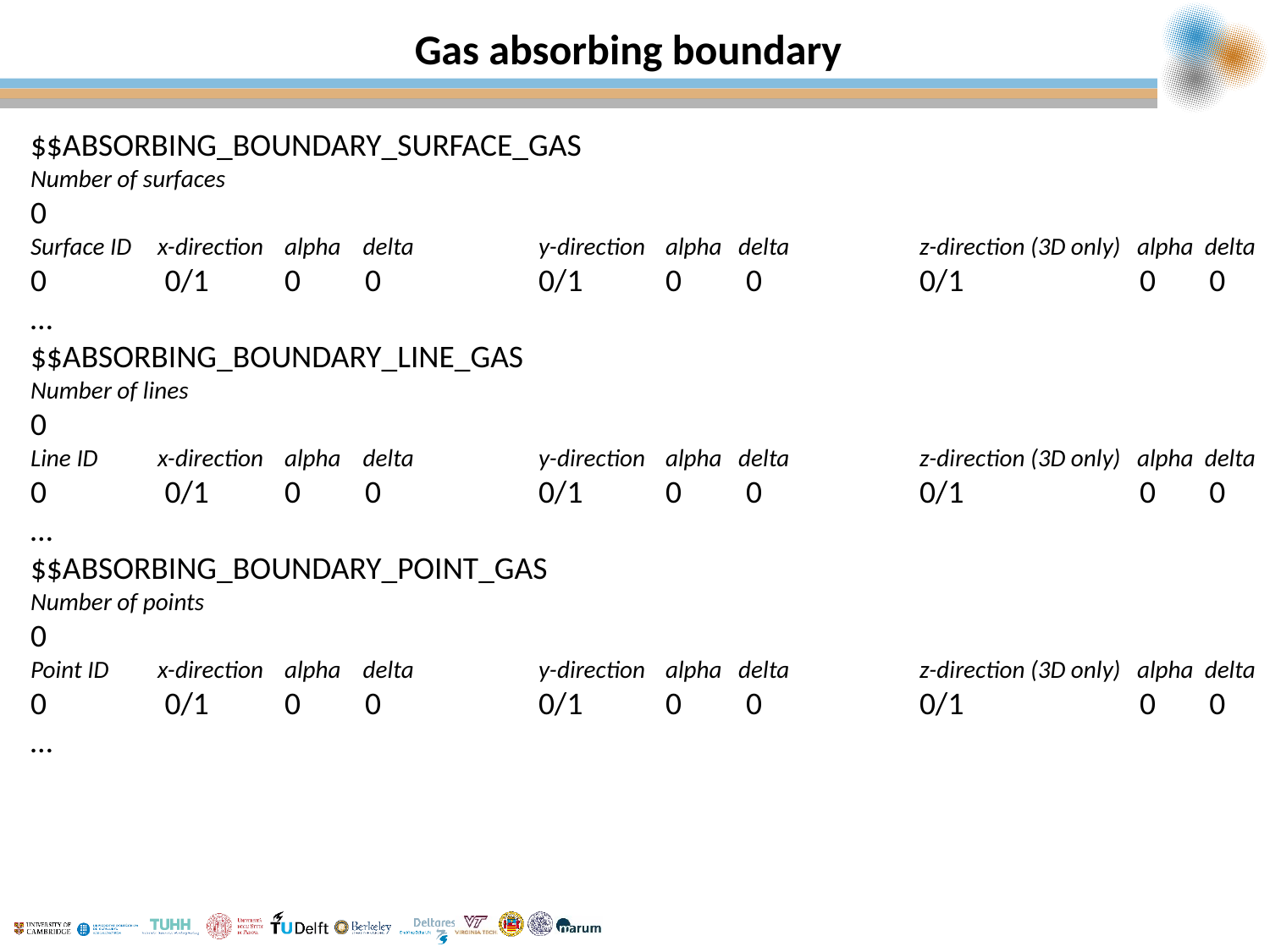

# Gas absorbing boundary
$$ABSORBING_BOUNDARY_SURFACE_GAS
Number of surfaces
0
Surface ID	x-direction	alpha    delta	y-direction	alpha   delta		z-direction (3D only)   alpha  delta
0	 0/1 	0         0		0/1 	0         0		0/1 	             0	     0
…
$$ABSORBING_BOUNDARY_LINE_GAS
Number of lines
0
Line ID	x-direction	alpha    delta	y-direction	alpha   delta		z-direction (3D only)   alpha  delta
0	 0/1 	0         0		0/1	0         0		0/1 	             0	     0
…
$$ABSORBING_BOUNDARY_POINT_GAS
Number of points
0
Point ID	x-direction	alpha    delta	y-direction	alpha   delta		z-direction (3D only)   alpha  delta
0	 0/1 	0         0		0/1 	0         0		0/1 	             0	     0
…